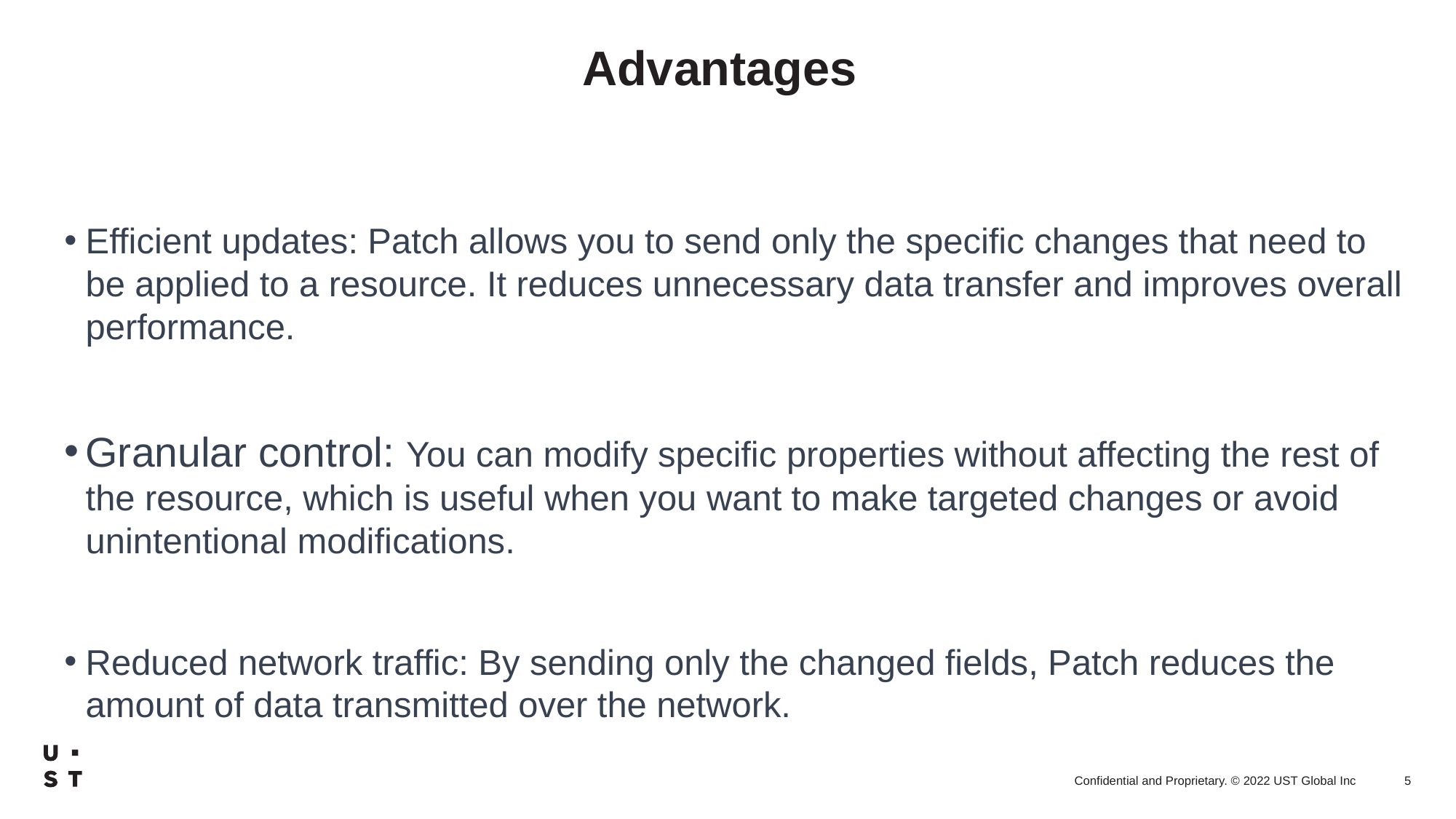

# Advantages
Efficient updates: Patch allows you to send only the specific changes that need to be applied to a resource. It reduces unnecessary data transfer and improves overall performance.

Granular control: You can modify specific properties without affecting the rest of the resource, which is useful when you want to make targeted changes or avoid unintentional modifications.

Reduced network traffic: By sending only the changed fields, Patch reduces the amount of data transmitted over the network.